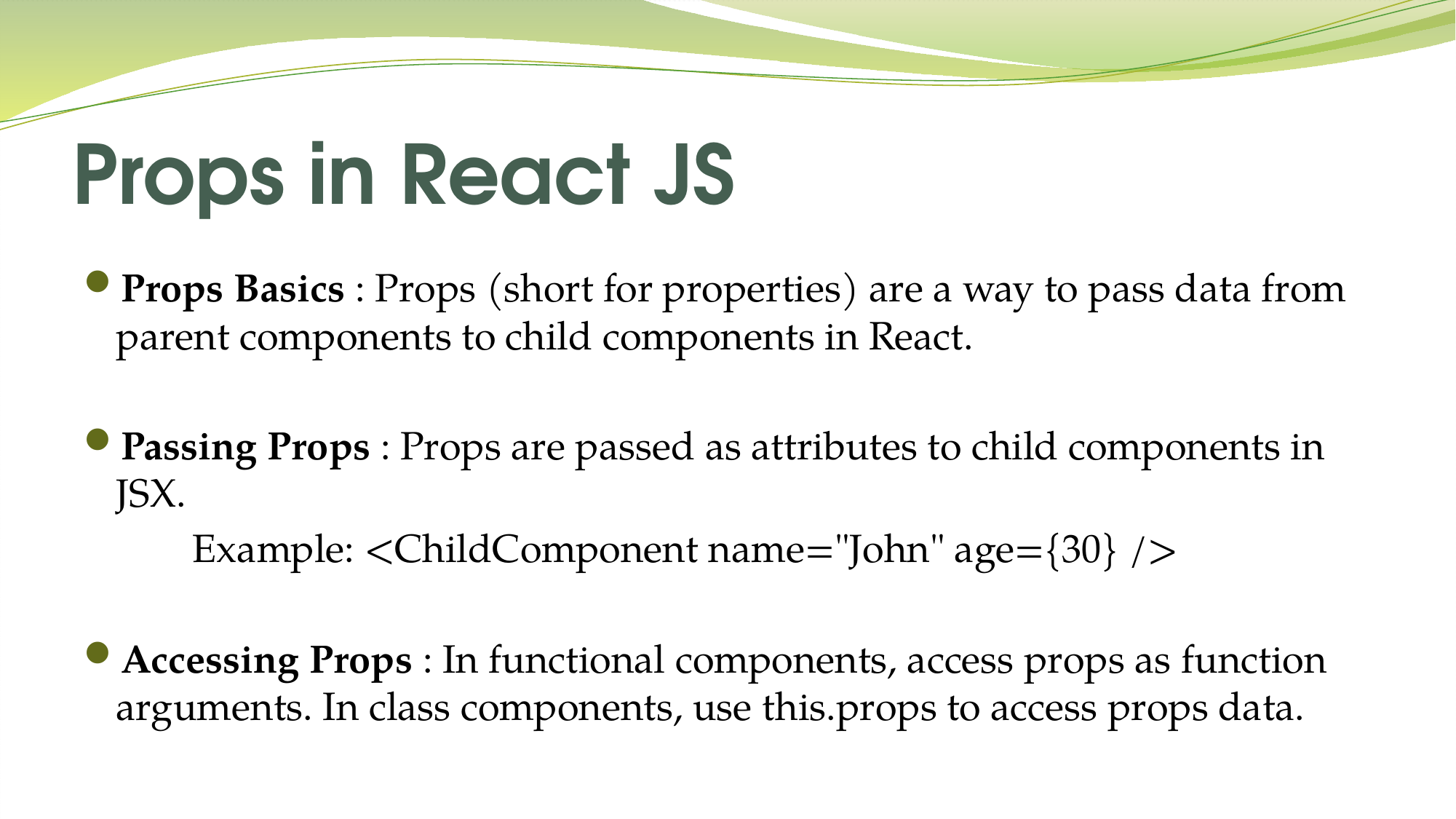

# Props in React JS
Props Basics : Props (short for properties) are a way to pass data from parent components to child components in React.

Passing Props : Props are passed as attributes to child components in JSX.
	Example: <ChildComponent name="John" age={30} />

Accessing Props : In functional components, access props as function arguments. In class components, use this.props to access props data.